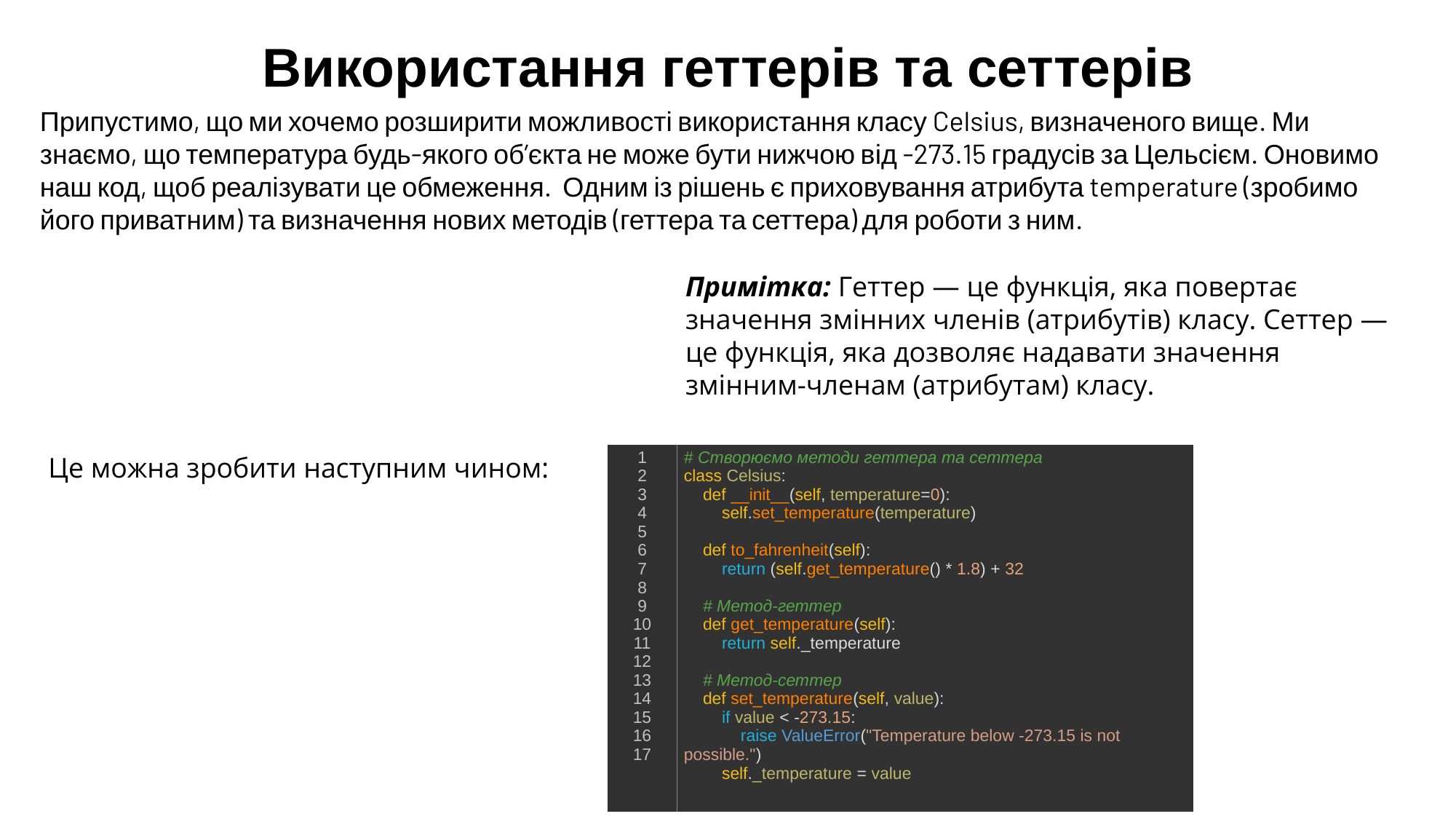

Використання геттерів та сеттерів

Припустимо, що ми хочемо розширити можливості використання класу Celsius, визначеного вище. Ми знаємо, що температура будь-якого об’єкта не може бути нижчою від -273.15 градусів за Цельсієм. Оновимо наш код, щоб реалізувати це обмеження.  Одним із рішень є приховування атрибута temperature (зробимо його приватним) та визначення нових методів (геттера та сеттера) для роботи з ним.
Примітка: Геттер — це функція, яка повертає значення змінних членів (атрибутів) класу. Сеттер — це функція, яка дозволяє надавати значення змінним-членам (атрибутам) класу.
| 1 2 3 4 5 6 7 8 9 10 11 12 13 14 15 16 17 | # Створюємо методи геттера та сеттера class Celsius:     def \_\_init\_\_(self, temperature=0):         self.set\_temperature(temperature)       def to\_fahrenheit(self):         return (self.get\_temperature() \* 1.8) + 32       # Метод-геттер     def get\_temperature(self):         return self.\_temperature       # Метод-сеттер     def set\_temperature(self, value):         if value < -273.15:             raise ValueError("Temperature below -273.15 is not possible.")         self.\_temperature = value |
| --- | --- |
Це можна зробити наступним чином: